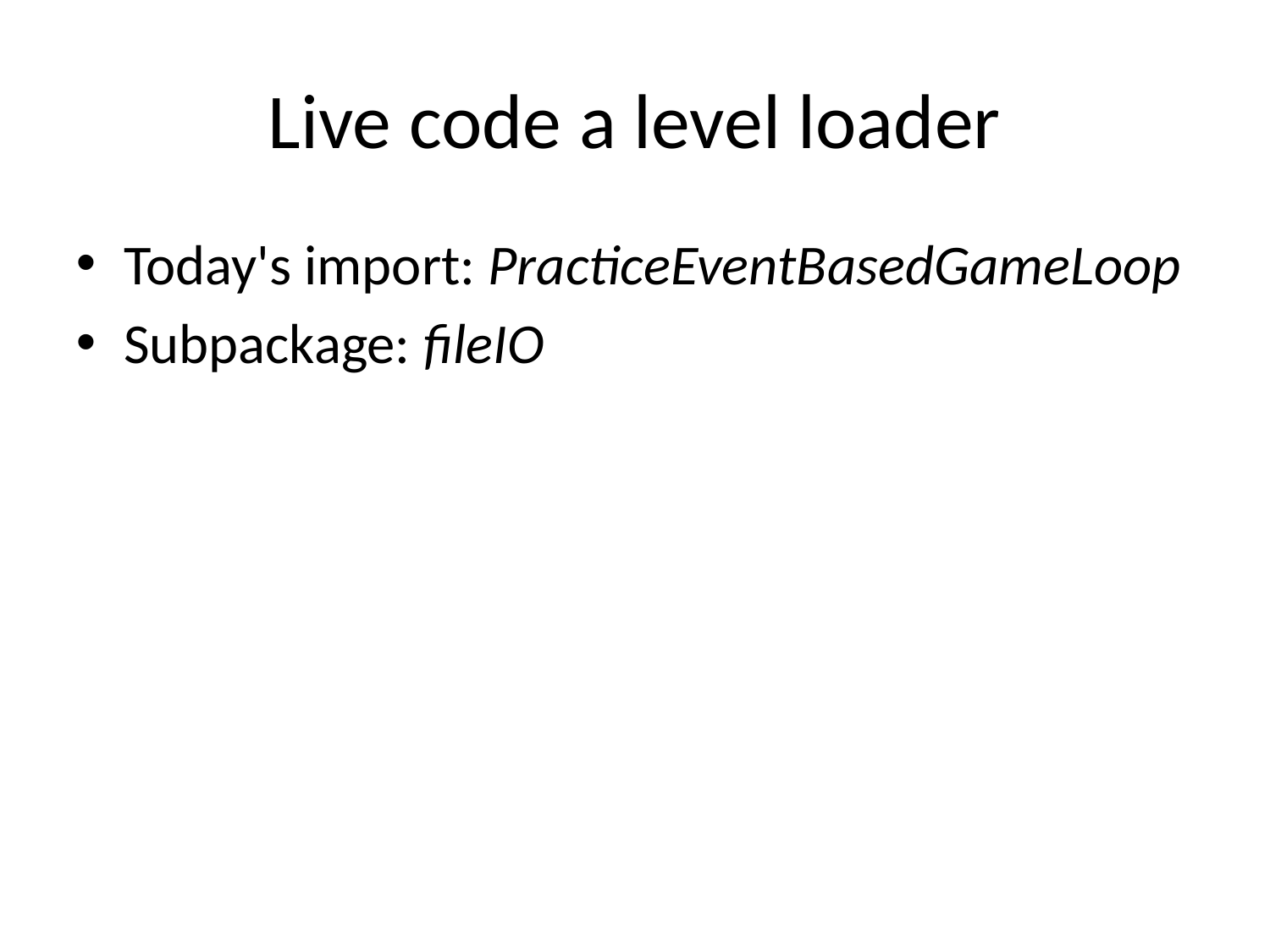

# Live code a level loader
Today's import: PracticeEventBasedGameLoop
Subpackage: fileIO